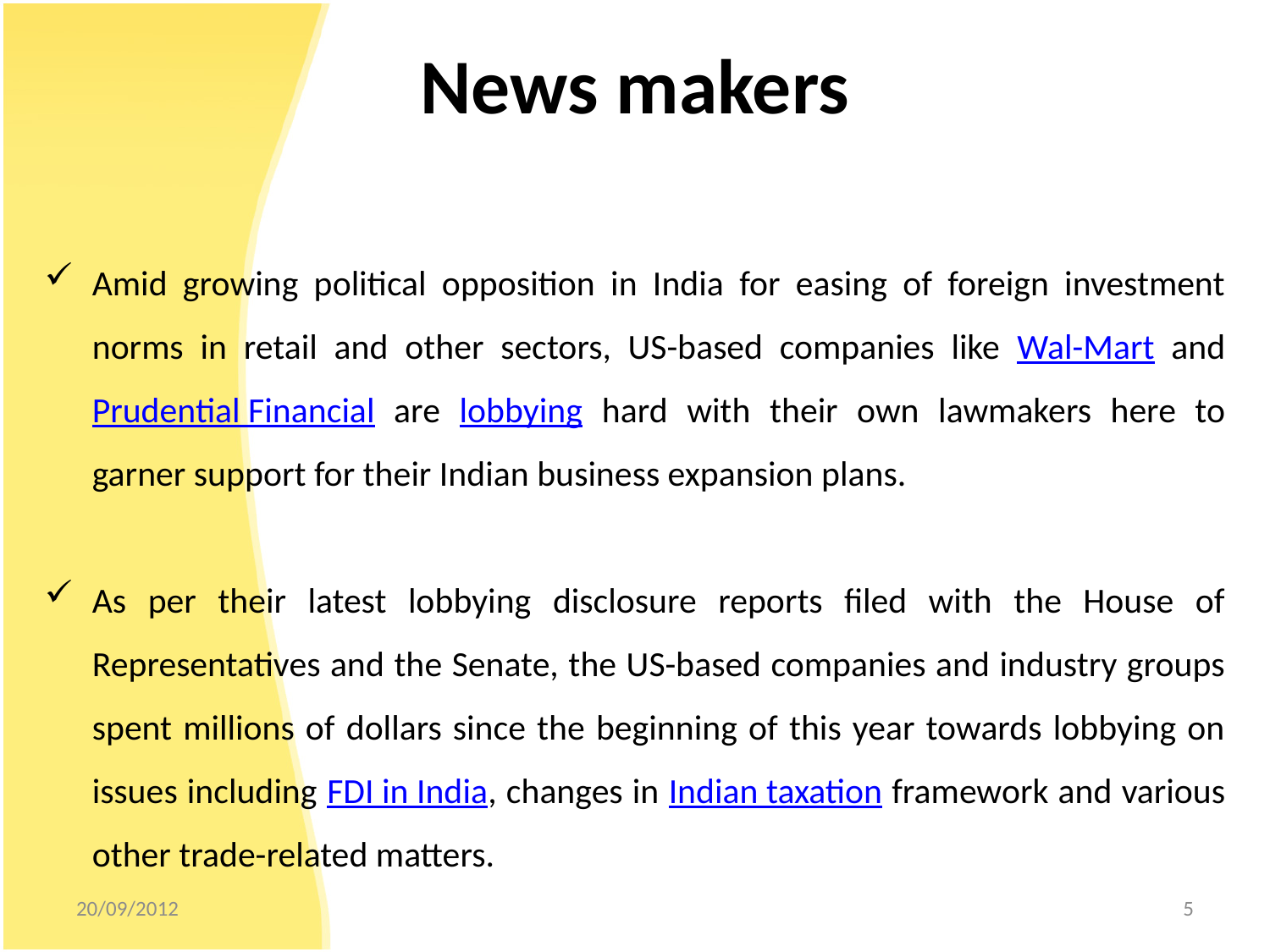

# News makers
Amid growing political opposition in India for easing of foreign investment norms in retail and other sectors, US-based companies like Wal-Mart and Prudential Financial are lobbying hard with their own lawmakers here to garner support for their Indian business expansion plans.

As per their latest lobbying disclosure reports filed with the House of Representatives and the Senate, the US-based companies and industry groups spent millions of dollars since the beginning of this year towards lobbying on issues including FDI in India, changes in Indian taxation framework and various other trade-related matters.

20/09/2012
5